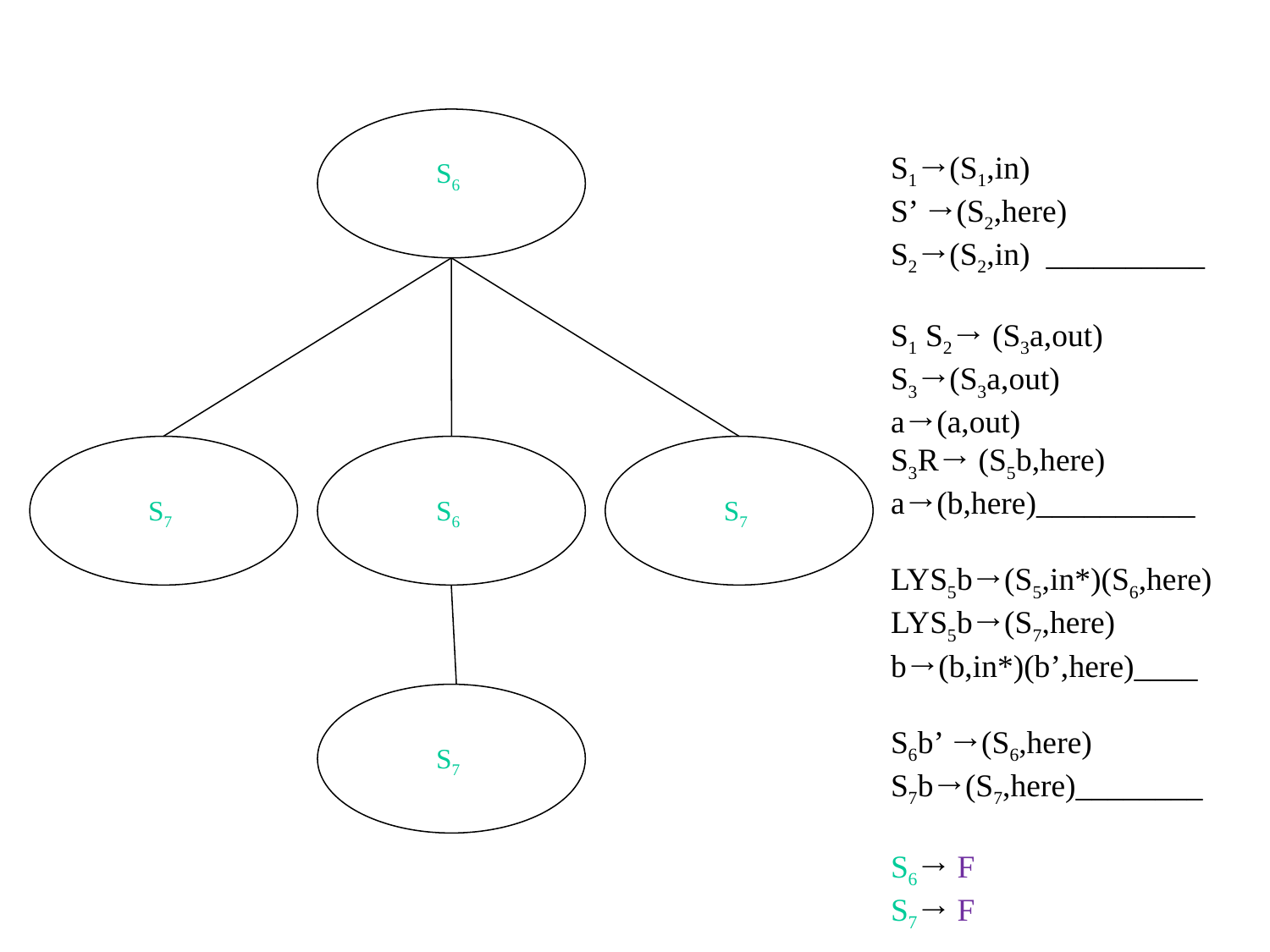

S1→(S1,in)
S’ →(S2,here)
S2→(S2,in)  __________

S1 S2→ (S3a,out)
S3→(S3a,out)
a→(a,out)
S3R→ (S5b,here)
a→(b,here)__________

LYS5b→(S5,in*)(S6,here)
LYS5b→(S7,here)
b→(b,in*)(b’,here)____

S6b’ →(S6,here)
S7b→(S7,here)________

S6→ F
S7→ F

S6

S7
S6
S7

S7